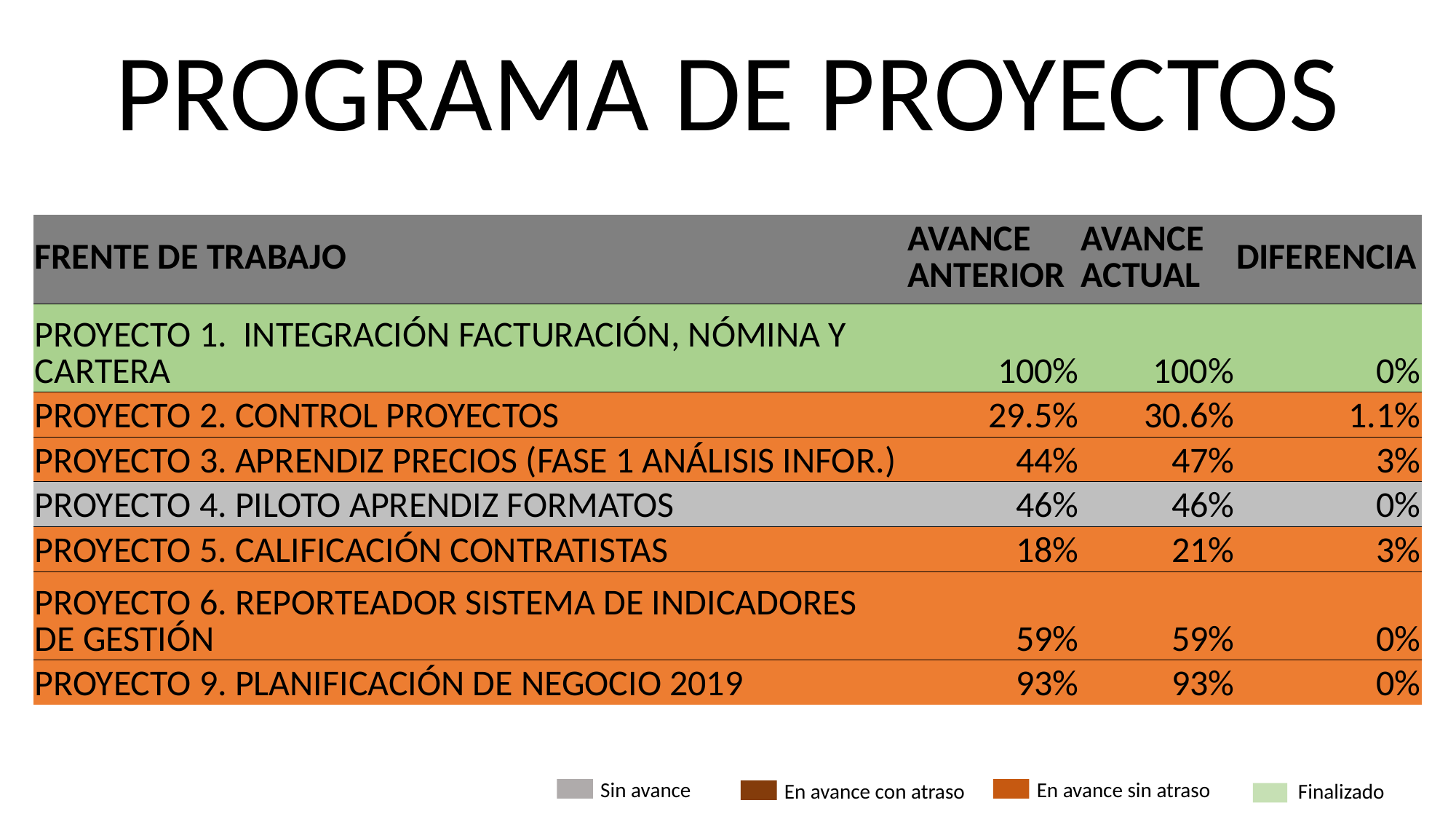

PROGRAMA DE PROYECTOS
| FRENTE DE TRABAJO | AVANCE ANTERIOR | AVANCE ACTUAL | DIFERENCIA |
| --- | --- | --- | --- |
| PROYECTO 1. INTEGRACIÓN FACTURACIÓN, NÓMINA Y CARTERA | 100% | 100% | 0% |
| PROYECTO 2. CONTROL PROYECTOS | 29.5% | 30.6% | 1.1% |
| PROYECTO 3. APRENDIZ PRECIOS (FASE 1 ANÁLISIS INFOR.) | 44% | 47% | 3% |
| PROYECTO 4. PILOTO APRENDIZ FORMATOS | 46% | 46% | 0% |
| PROYECTO 5. CALIFICACIÓN CONTRATISTAS | 18% | 21% | 3% |
| PROYECTO 6. REPORTEADOR SISTEMA DE INDICADORES DE GESTIÓN | 59% | 59% | 0% |
| PROYECTO 9. PLANIFICACIÓN DE NEGOCIO 2019 | 93% | 93% | 0% |
Sin avance
En avance sin atraso
Finalizado
En avance con atraso